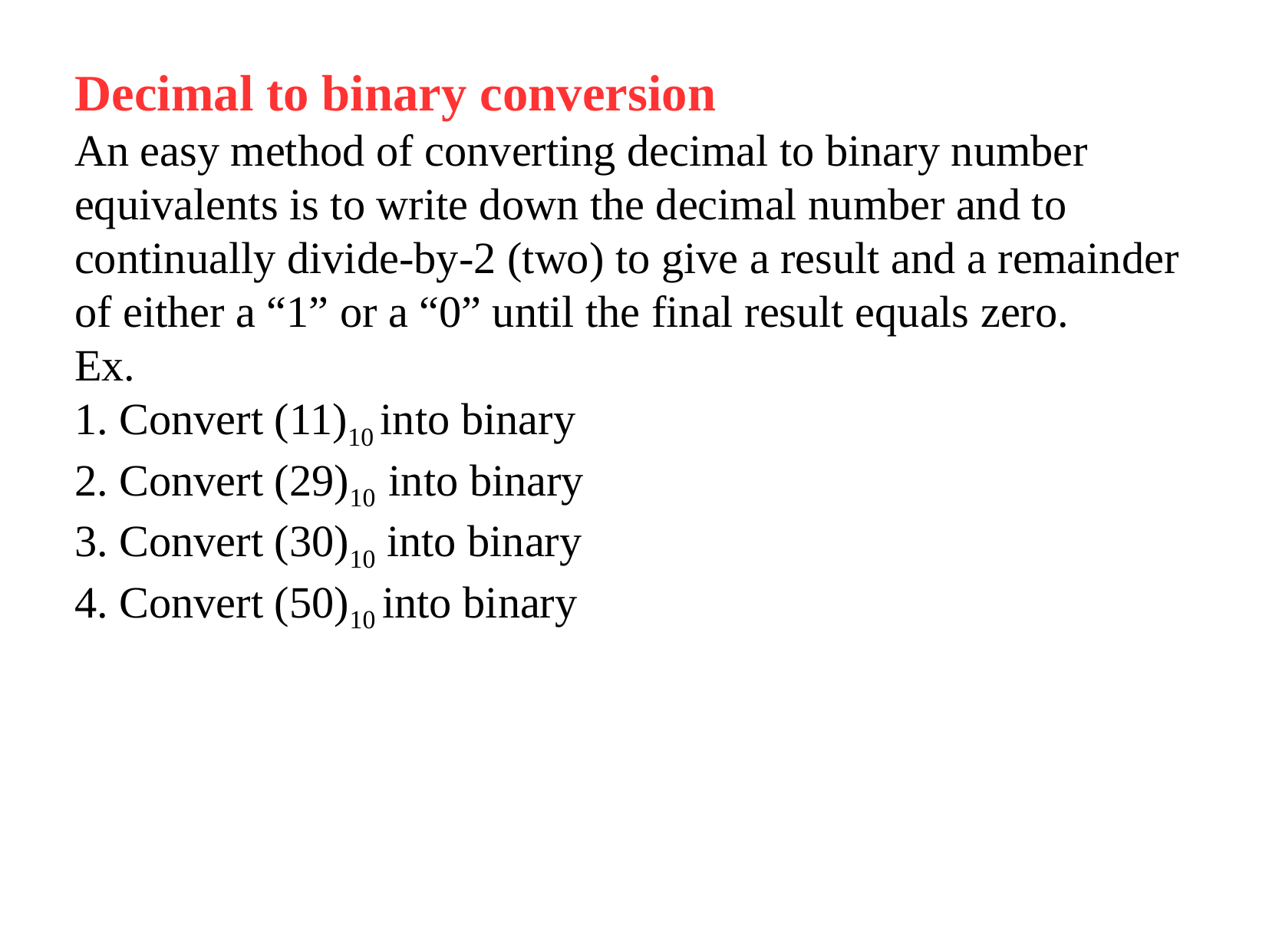

Decimal to binary conversion
An easy method of converting decimal to binary number equivalents is to write down the decimal number and to continually divide-by-2 (two) to give a result and a remainder of either a “1” or a “0” until the final result equals zero.
Ex.
1. Convert (11)10 into binary
2. Convert (29)10  into binary
3. Convert (30)10 into binary
4. Convert (50)10 into binary